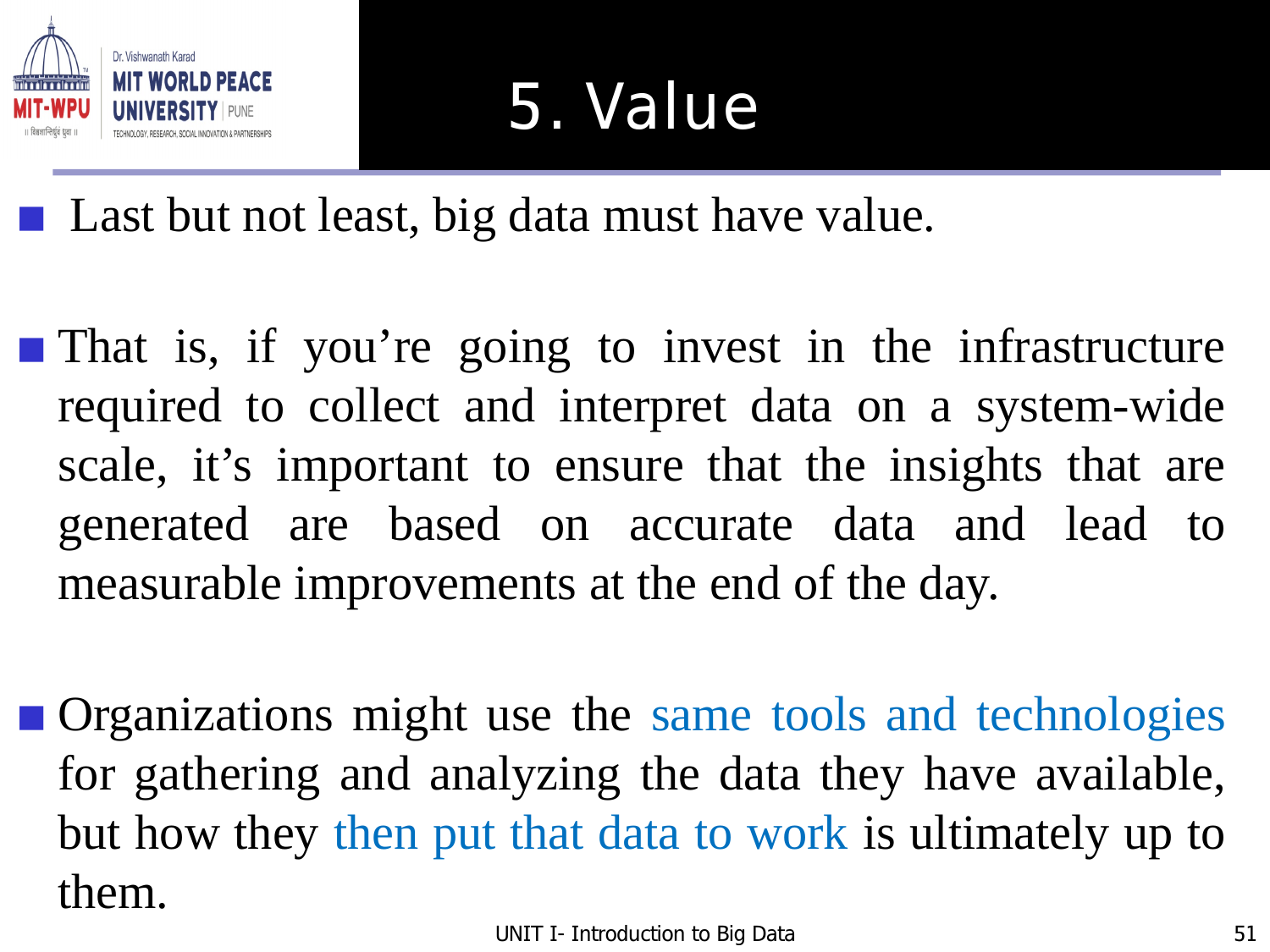

# 5. Value
 Last but not least, big data must have value.

That is, if you’re going to invest in the infrastructure required to collect and interpret data on a system-wide scale, it’s important to ensure that the insights that are generated are based on accurate data and lead to measurable improvements at the end of the day.

Organizations might use the same tools and technologies for gathering and analyzing the data they have available, but how they then put that data to work is ultimately up to them.

UNIT I- Introduction to Big Data
51